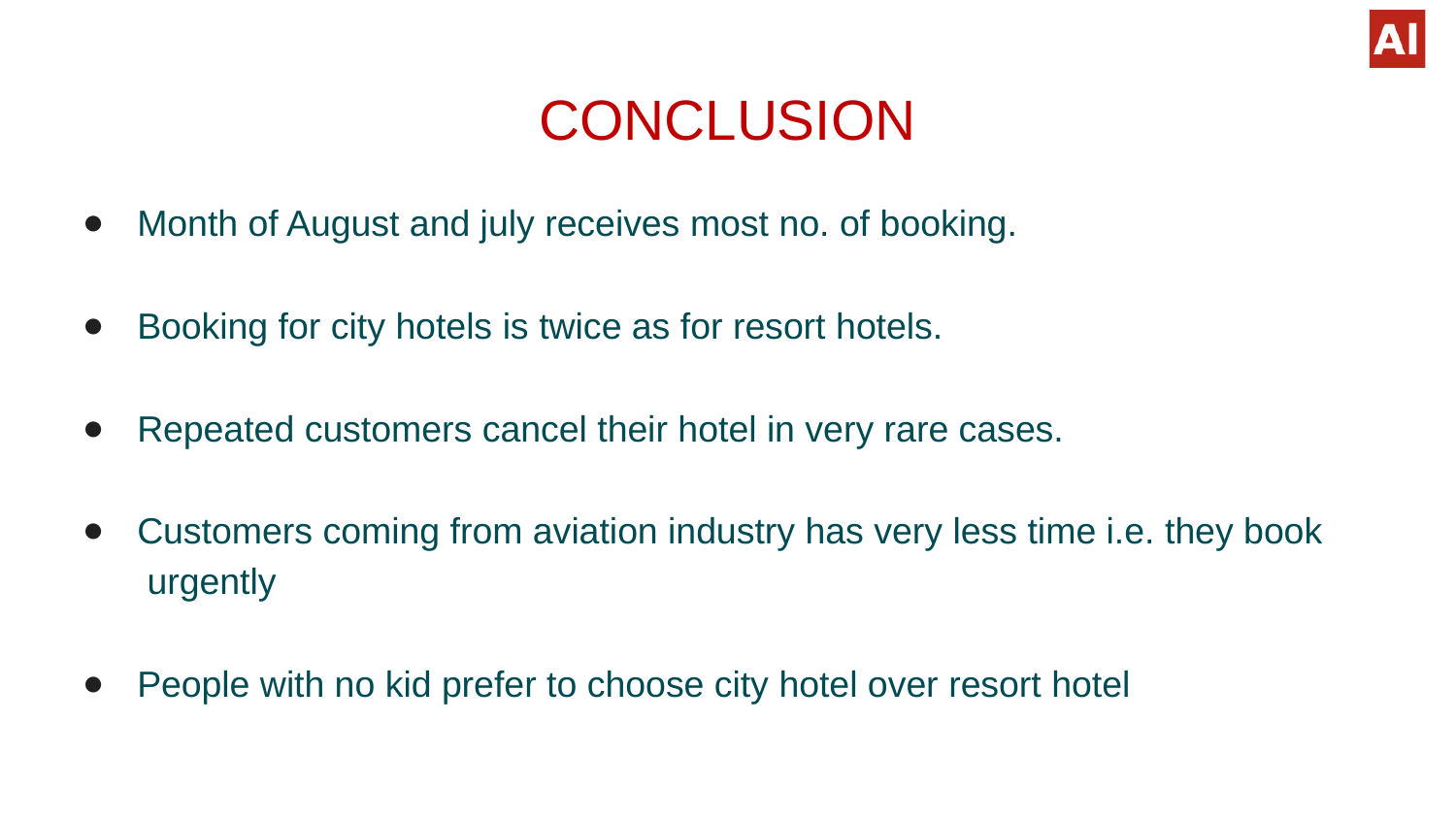

# CONCLUSION
Month of August and july receives most no. of booking.

Booking for city hotels is twice as for resort hotels.

Repeated customers cancel their hotel in very rare cases.

Customers coming from aviation industry has very less time i.e. they book  urgently

People with no kid prefer to choose city hotel over resort hotel